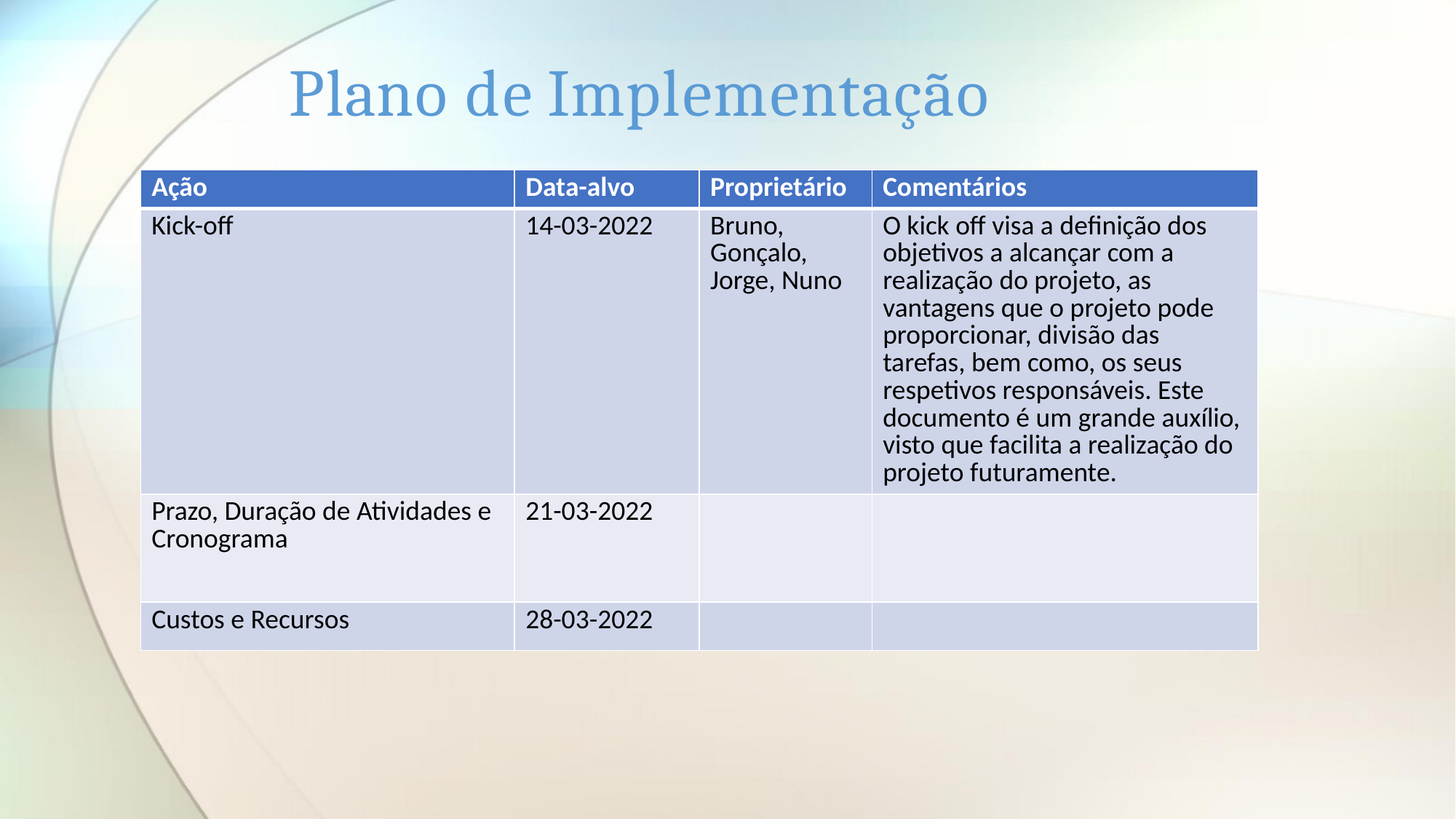

# Plano de Implementação

| Ação | Data-alvo | Proprietário | Comentários |
| --- | --- | --- | --- |
| Kick-off | 14-03-2022 | Bruno, Gonçalo, Jorge, Nuno | O kick off visa a definição dos objetivos a alcançar com a realização do projeto, as vantagens que o projeto pode proporcionar, divisão das tarefas, bem como, os seus respetivos responsáveis. Este documento é um grande auxílio, visto que facilita a realização do projeto futuramente. |
| Prazo, Duração de Atividades e Cronograma | 21-03-2022 |  |  |
| Custos e Recursos | 28-03-2022 |  |  |